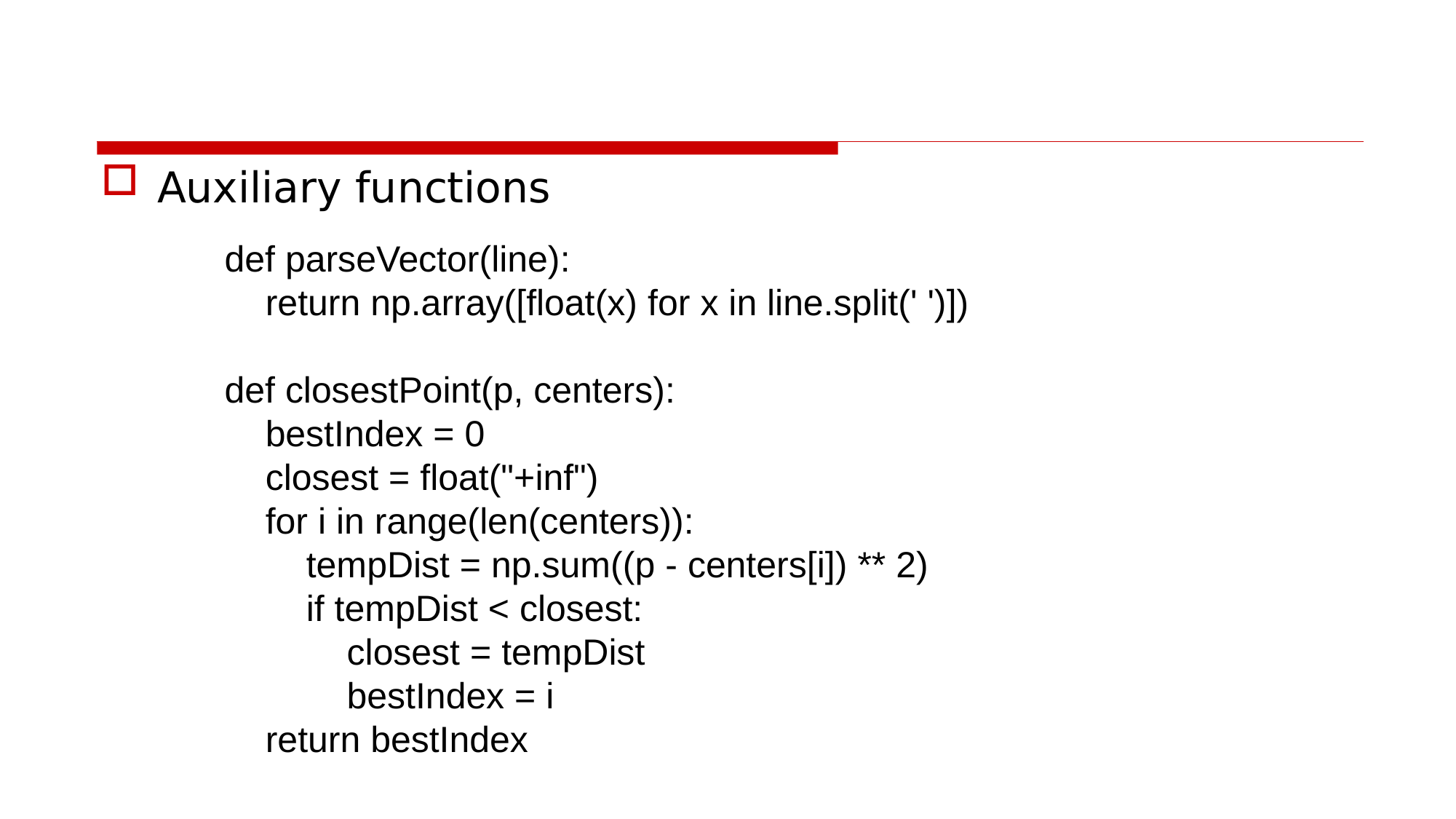

#
Auxiliary functions
def parseVector(line):
    return np.array([float(x) for x in line.split(' ')])

def closestPoint(p, centers):
    bestIndex = 0
    closest = float("+inf")
    for i in range(len(centers)):
        tempDist = np.sum((p - centers[i]) ** 2)
        if tempDist < closest:
            closest = tempDist
            bestIndex = i
    return bestIndex